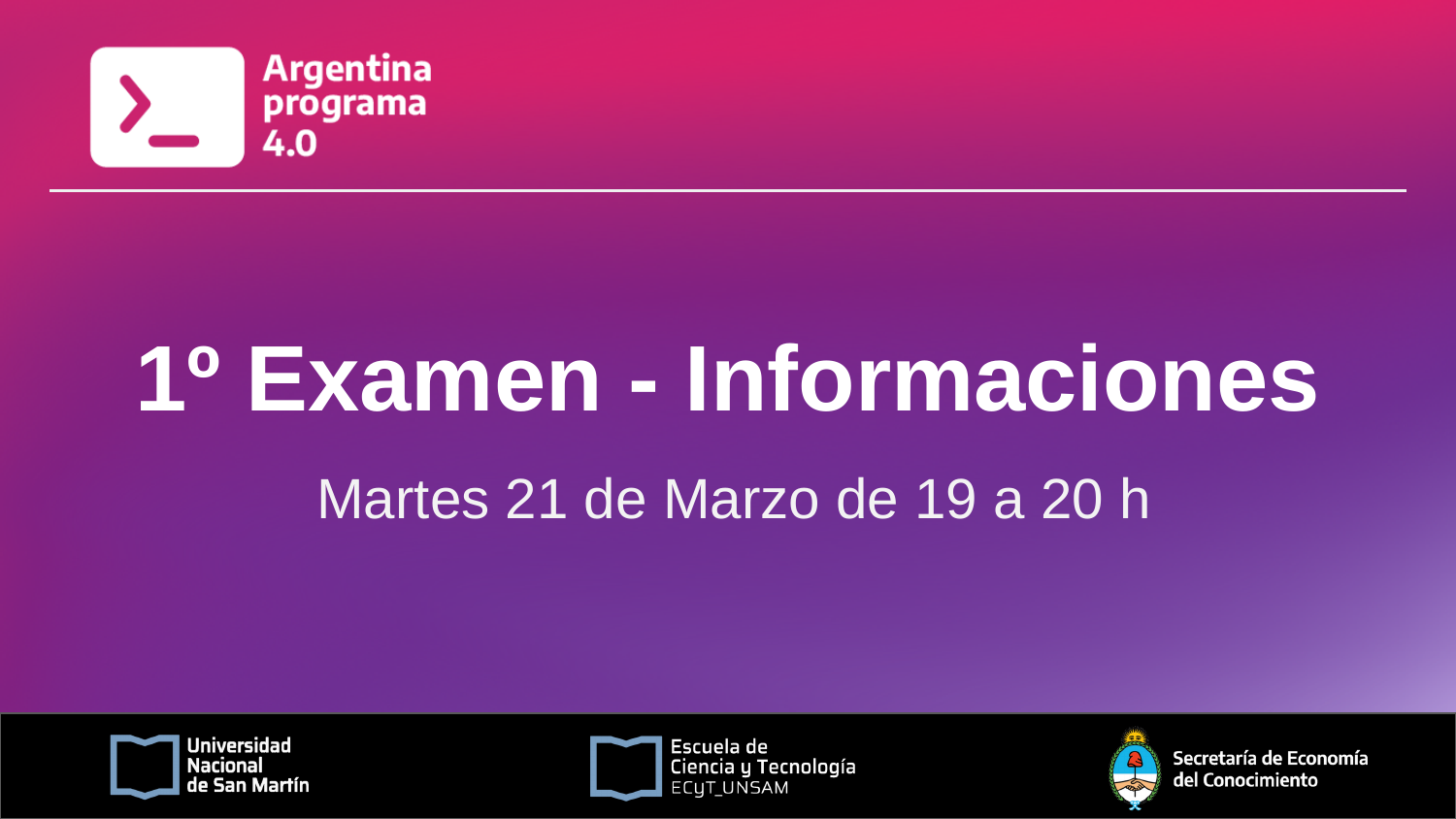

# 1º Examen - Informaciones
Martes 21 de Marzo de 19 a 20 h